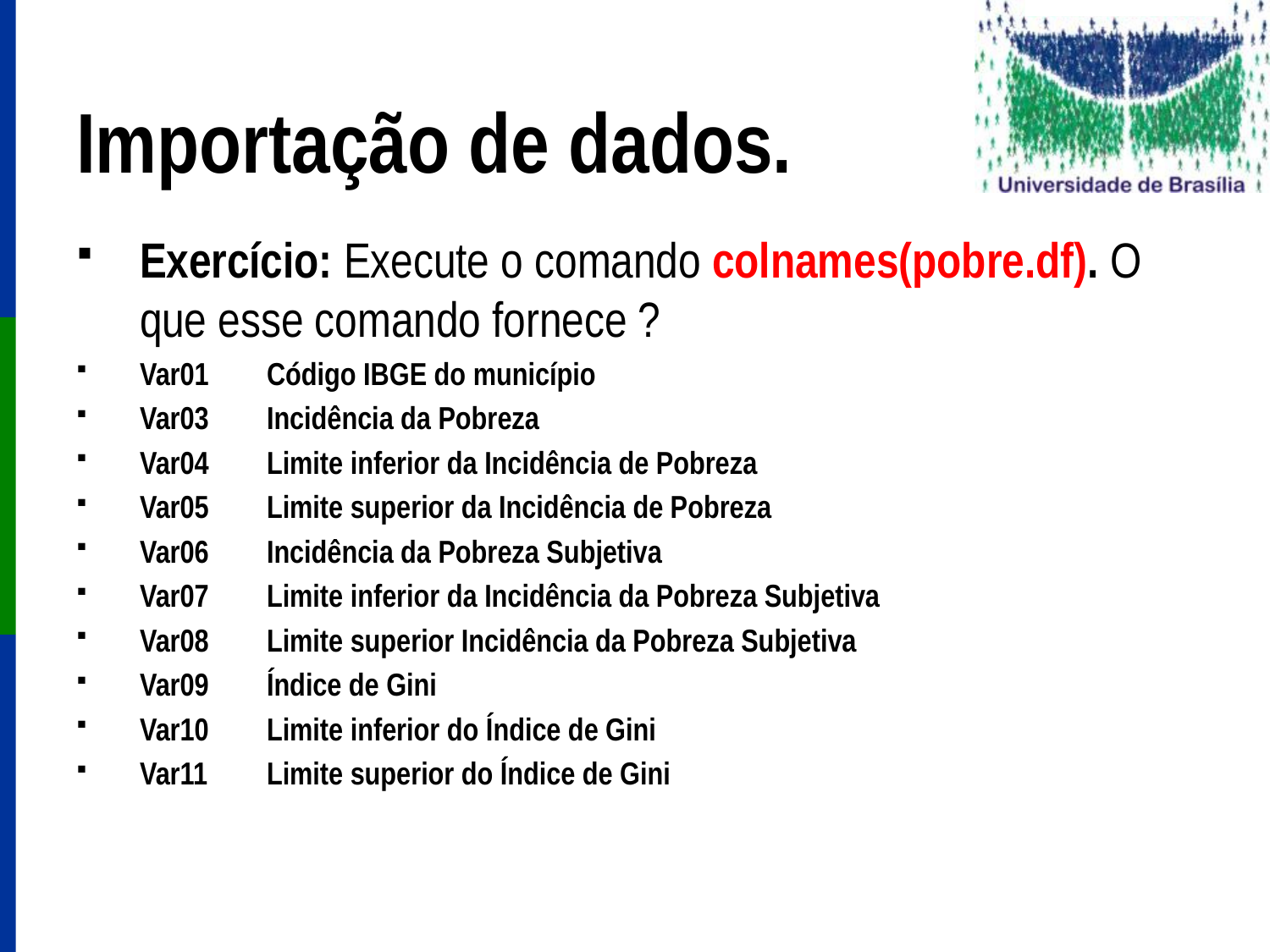

# Importação de dados.
Exercício: Execute o comando colnames(pobre.df). O que esse comando fornece ?
Var01	Código IBGE do município
Var03	Incidência da Pobreza
Var04	Limite inferior da Incidência de Pobreza
Var05	Limite superior da Incidência de Pobreza
Var06	Incidência da Pobreza Subjetiva
Var07	Limite inferior da Incidência da Pobreza Subjetiva
Var08	Limite superior Incidência da Pobreza Subjetiva
Var09	Índice de Gini
Var10	Limite inferior do Índice de Gini
Var11	Limite superior do Índice de Gini